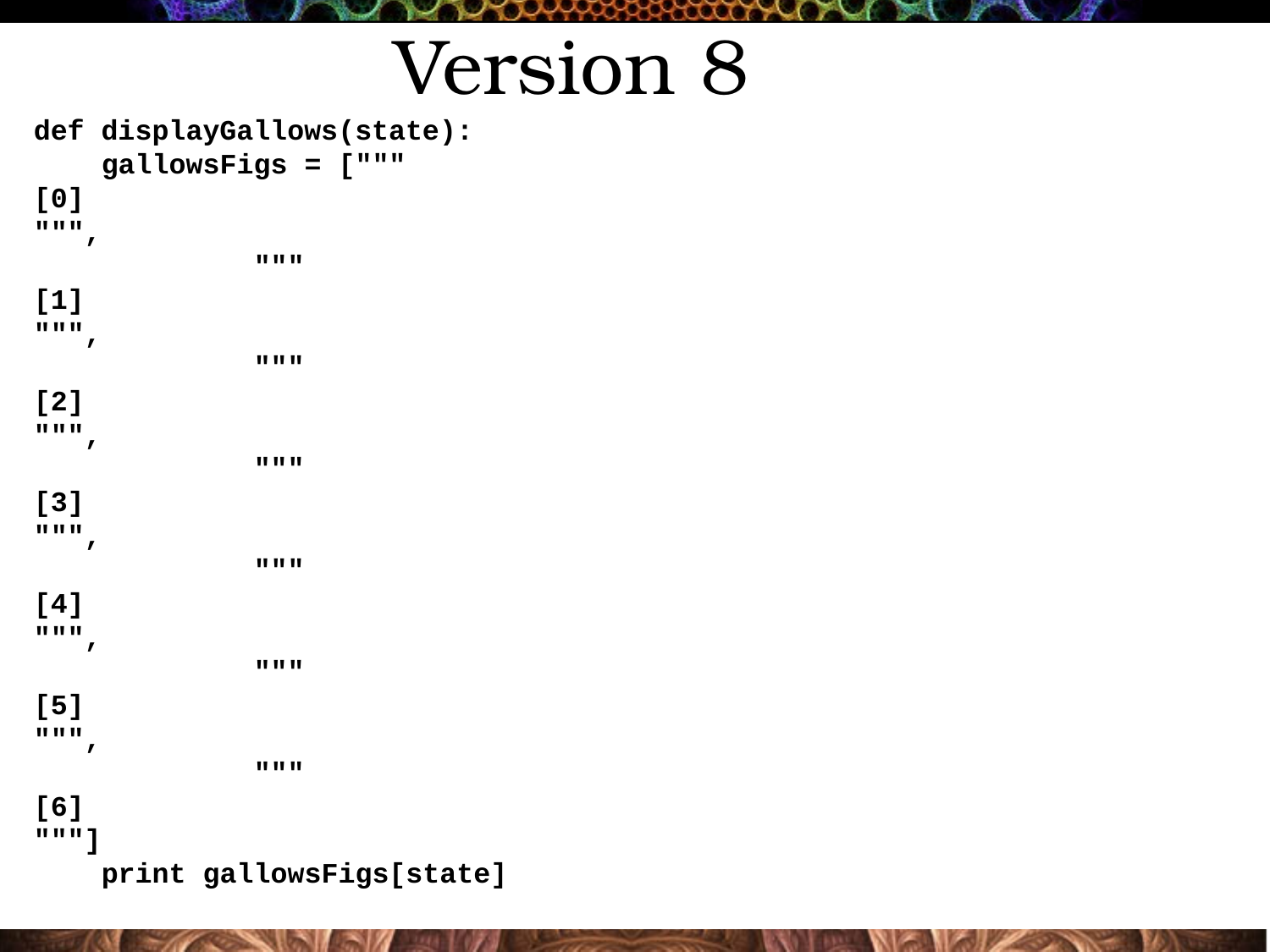

Version 8
def displayGallows(state):
    gallowsFigs = ["""
[0]
""",
             """
[1]
""",
             """
[2]
""",
             """
[3]
""",
             """
[4]
""",
             """
[5]
""",
             """
[6]
"""]
    print gallowsFigs[state]